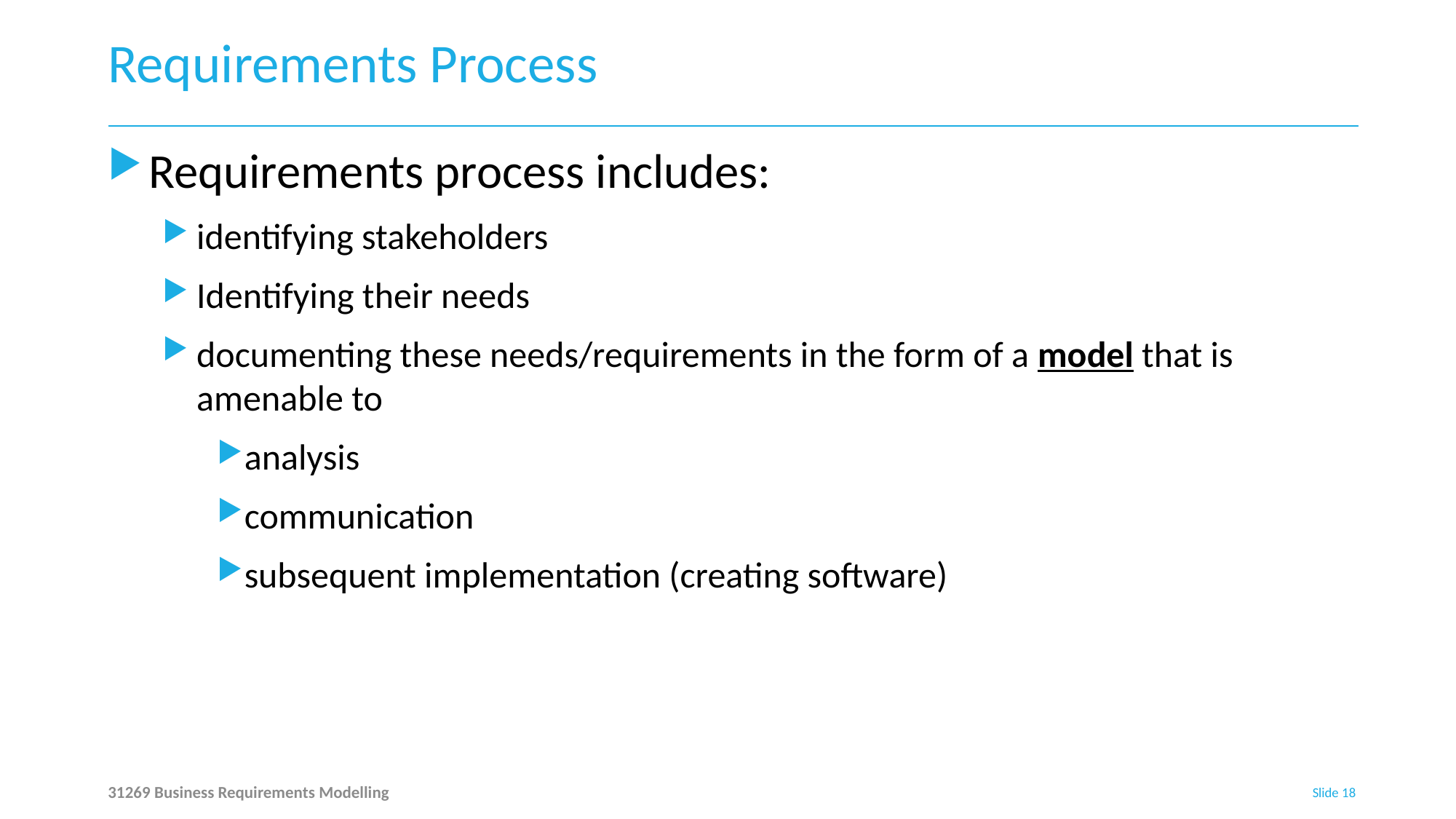

# Requirements Process
Requirements process includes:
identifying stakeholders
Identifying their needs
documenting these needs/requirements in the form of a model that is amenable to
analysis
communication
subsequent implementation (creating software)
31269 Business Requirements Modelling
Slide 18